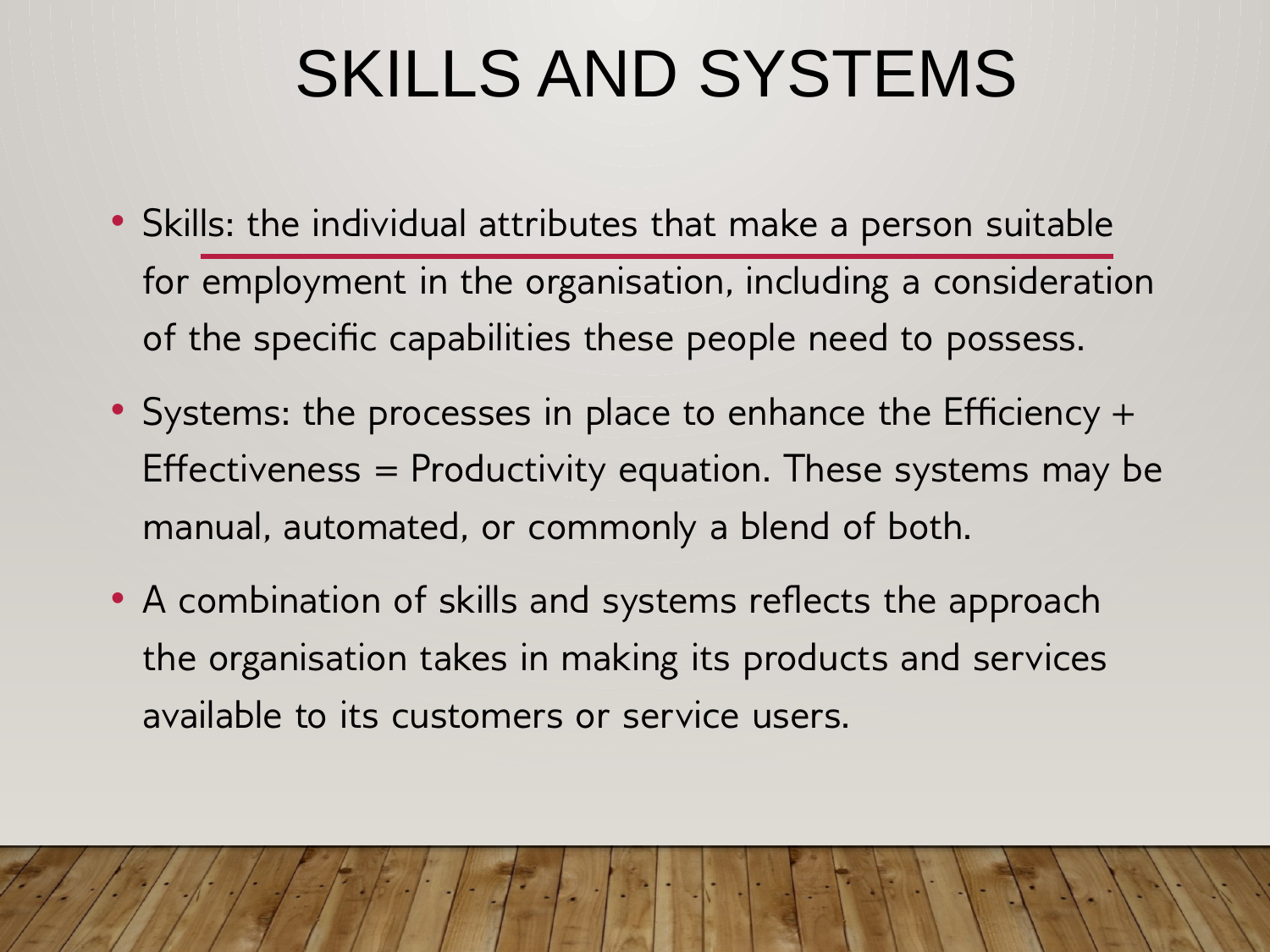

# Skills and systems
Skills: the individual attributes that make a person suitable for employment in the organisation, including a consideration of the specific capabilities these people need to possess.
Systems: the processes in place to enhance the Efficiency + Effectiveness = Productivity equation. These systems may be manual, automated, or commonly a blend of both.
A combination of skills and systems reflects the approach the organisation takes in making its products and services available to its customers or service users.